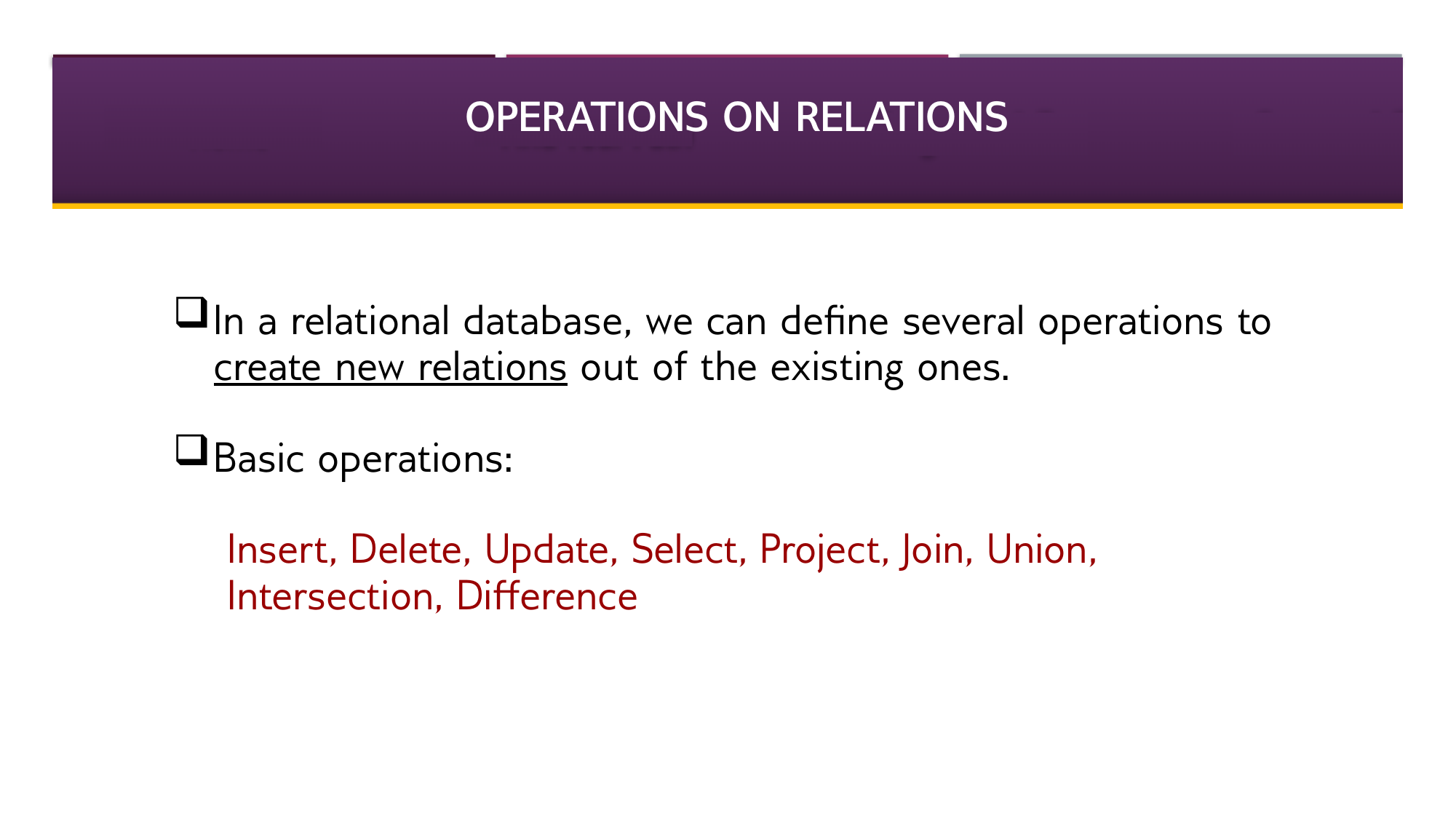

# Operations on relations
In a relational database, we can define several operations to create new relations out of the existing ones.

Basic operations:

Insert, Delete, Update, Select, Project, Join, Union, Intersection, Difference